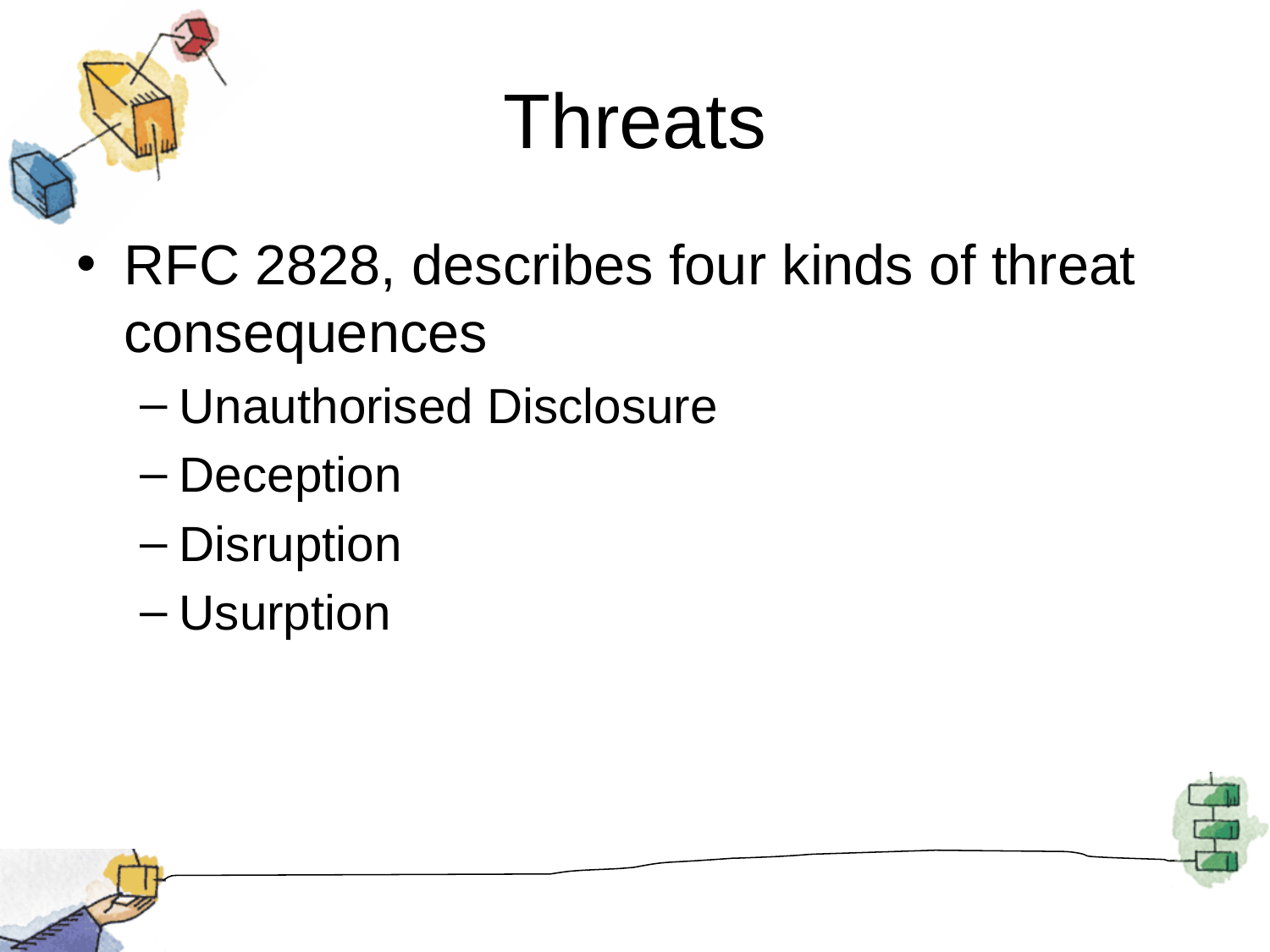

# Threats
RFC 2828, describes four kinds of threat consequences
Unauthorised Disclosure
Deception
Disruption
Usurption